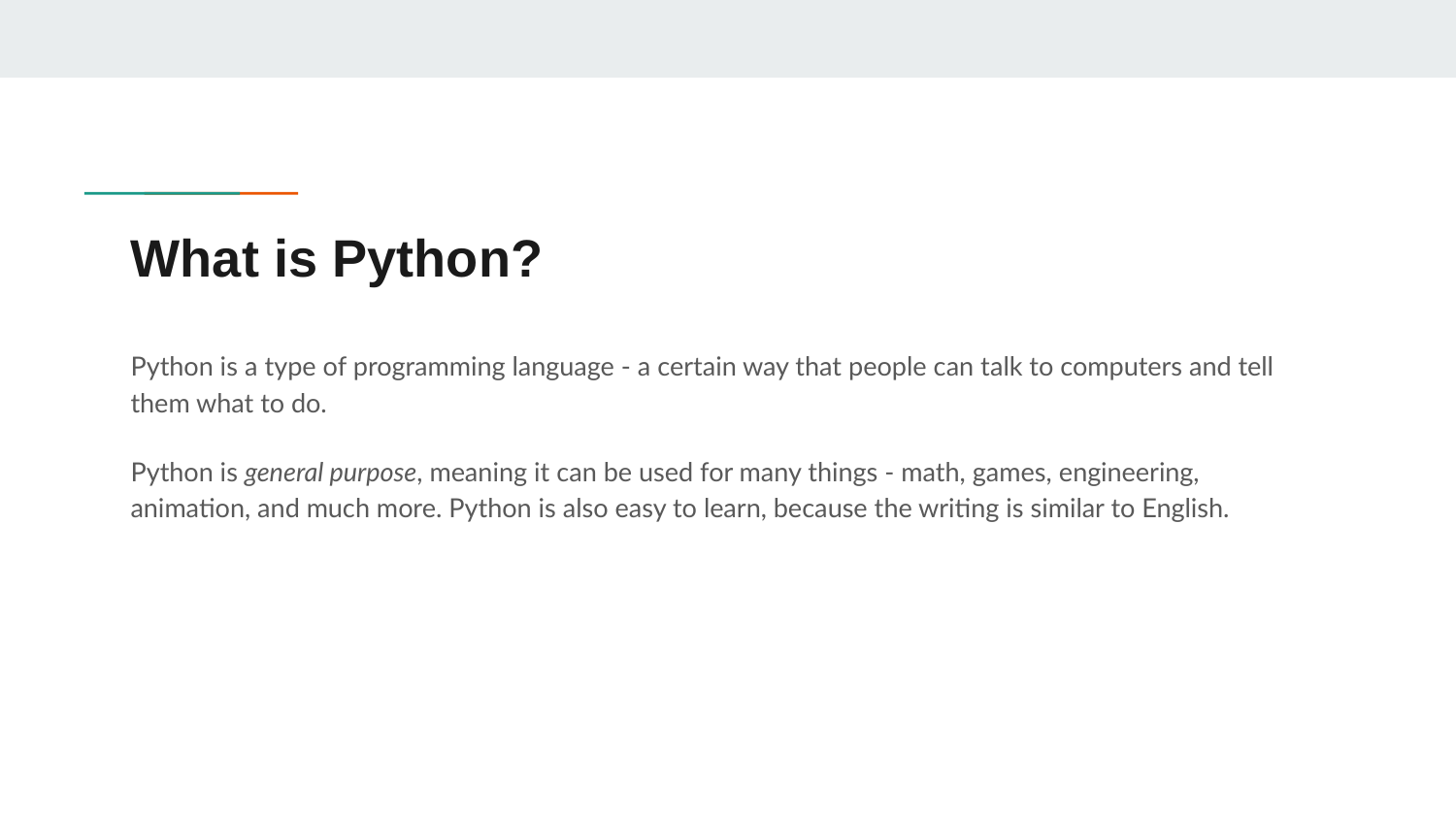

# What is Python?
Python is a type of programming language - a certain way that people can talk to computers and tell them what to do.
Python is general purpose, meaning it can be used for many things - math, games, engineering, animation, and much more. Python is also easy to learn, because the writing is similar to English.